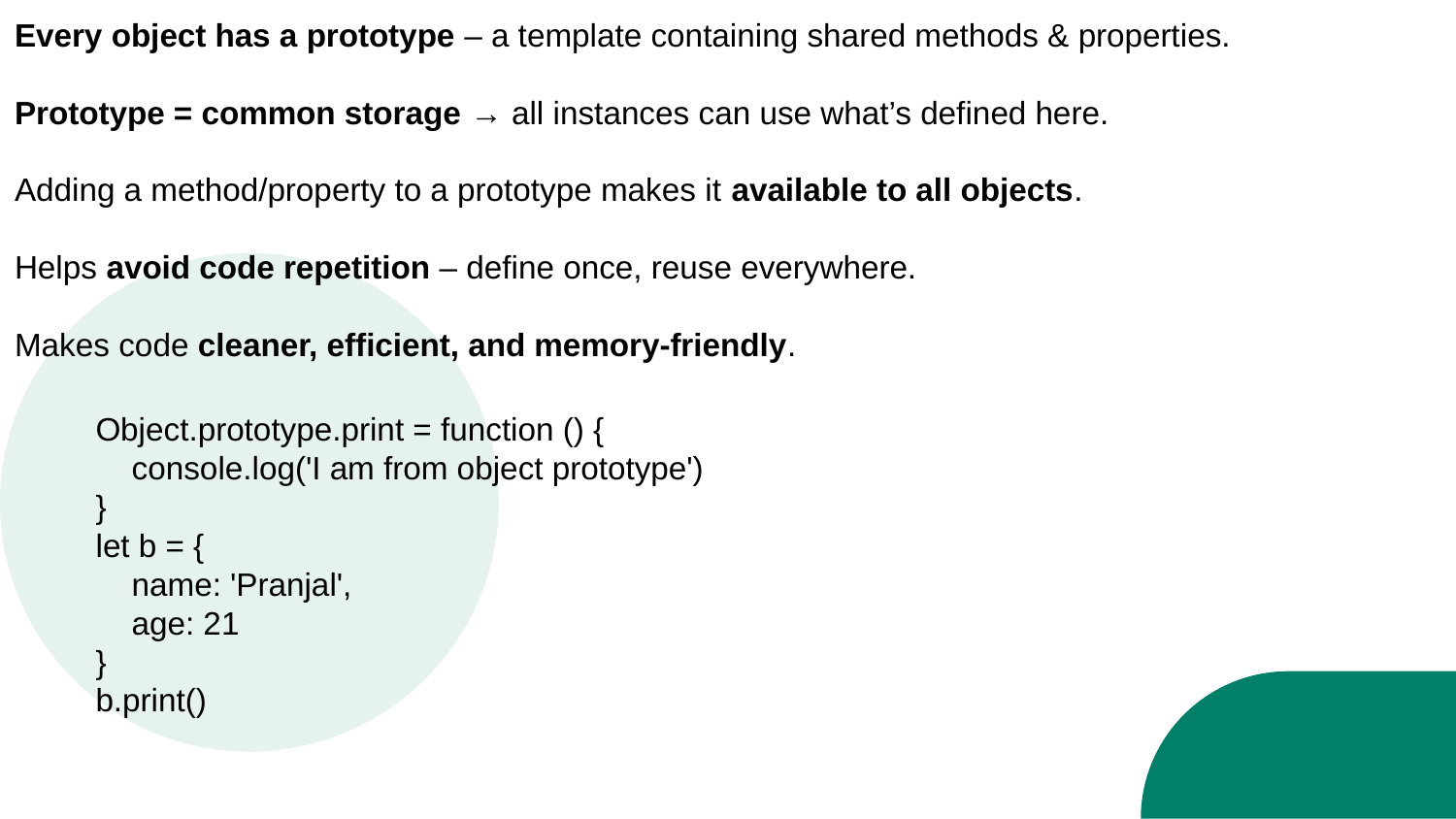

Every object has a prototype – a template containing shared methods & properties.
Prototype = common storage → all instances can use what’s defined here.
Adding a method/property to a prototype makes it available to all objects.
Helps avoid code repetition – define once, reuse everywhere.
Makes code cleaner, efficient, and memory-friendly.

Object.prototype.print = function () {
    console.log('I am from object prototype')
}
let b = {
    name: 'Pranjal',
    age: 21
}
b.print()